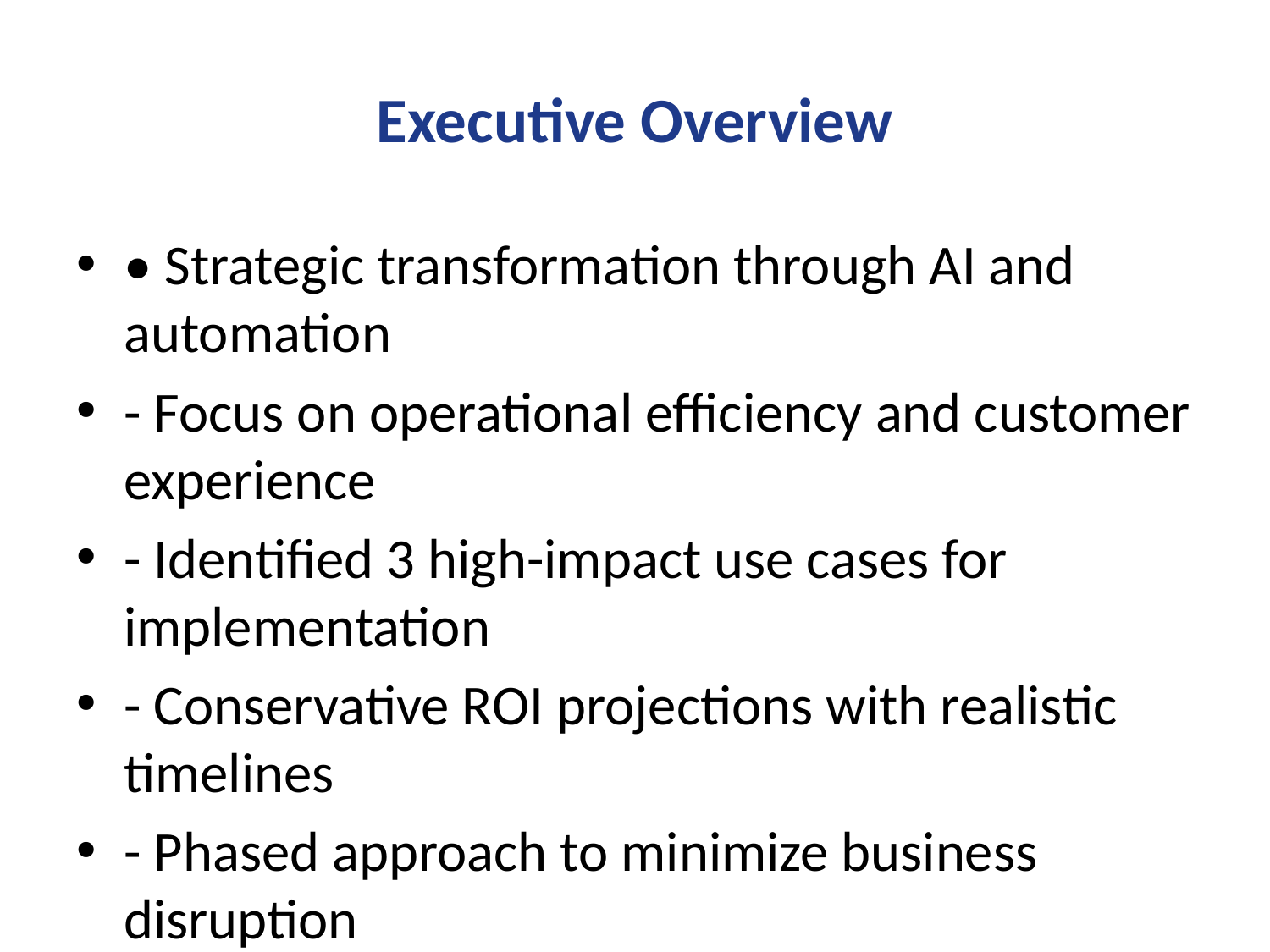

# Executive Overview
• Strategic transformation through AI and automation
- Focus on operational efficiency and customer experience
- Identified 3 high-impact use cases for implementation
- Conservative ROI projections with realistic timelines
- Phased approach to minimize business disruption